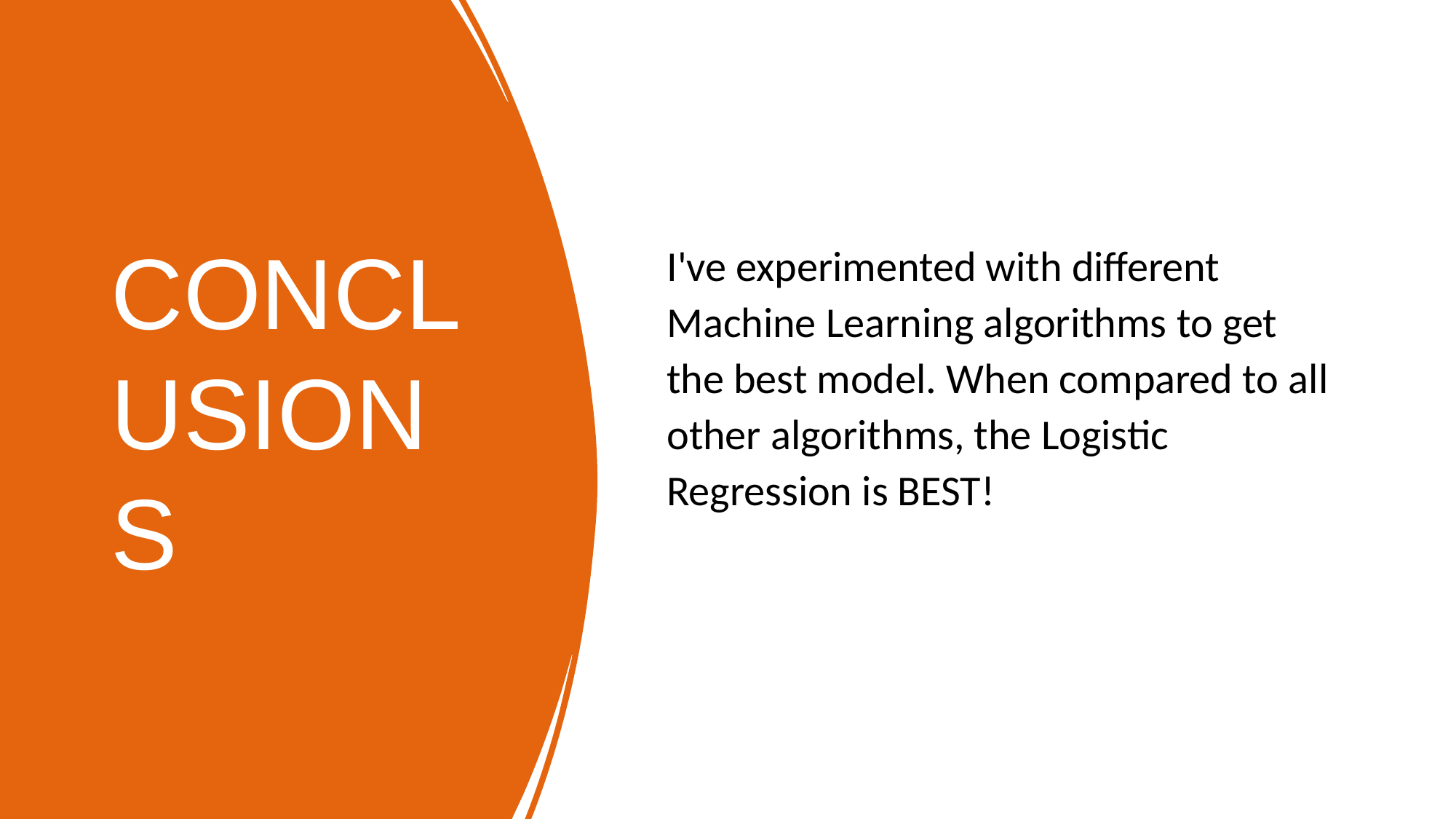

# CONCLUSIONS
I've experimented with different Machine Learning algorithms to get the best model. When compared to all other algorithms, the Logistic Regression is BEST!